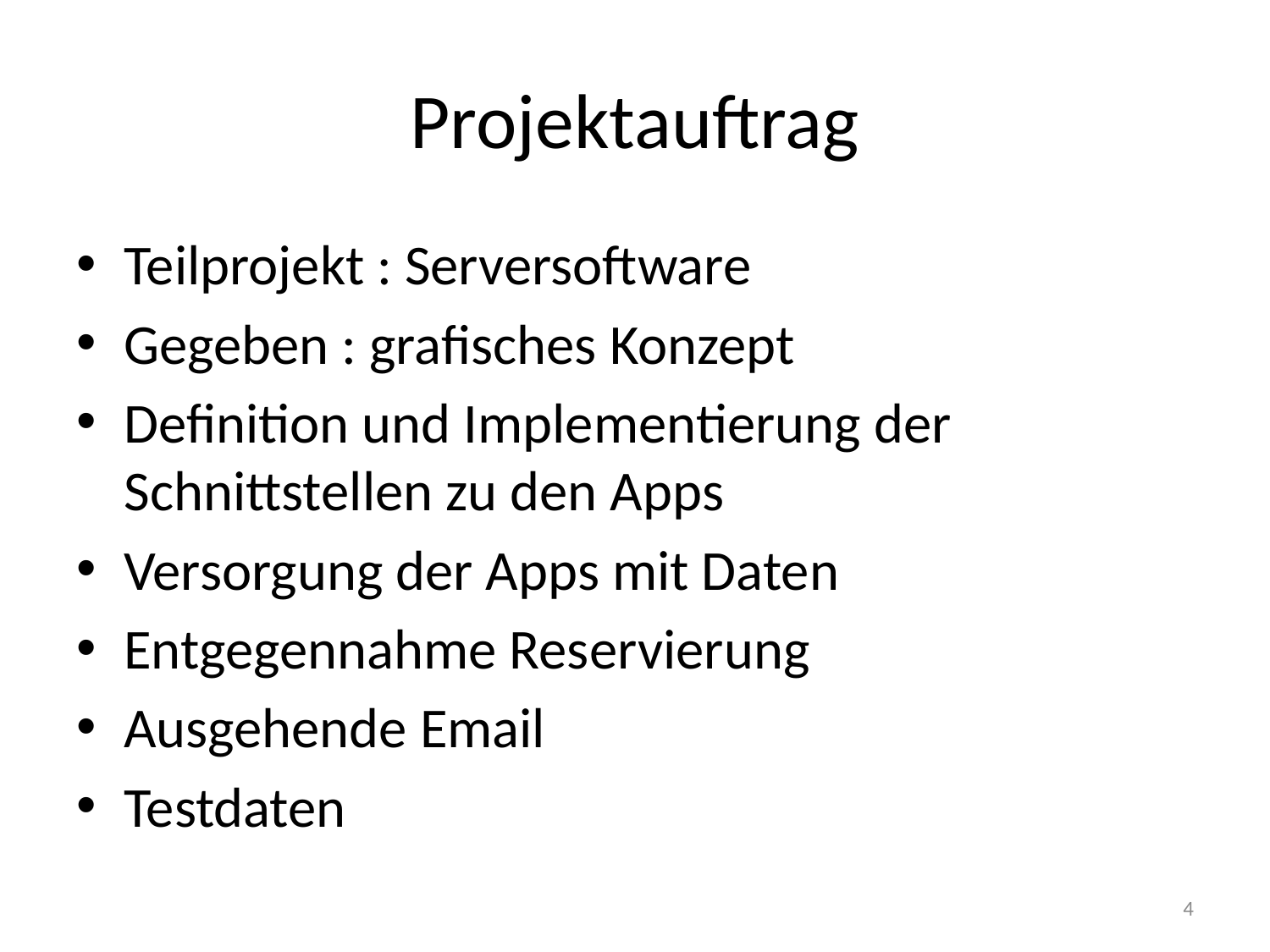

# Projektauftrag
Teilprojekt : Serversoftware
Gegeben : grafisches Konzept
Definition und Implementierung der Schnittstellen zu den Apps
Versorgung der Apps mit Daten
Entgegennahme Reservierung
Ausgehende Email
Testdaten
4